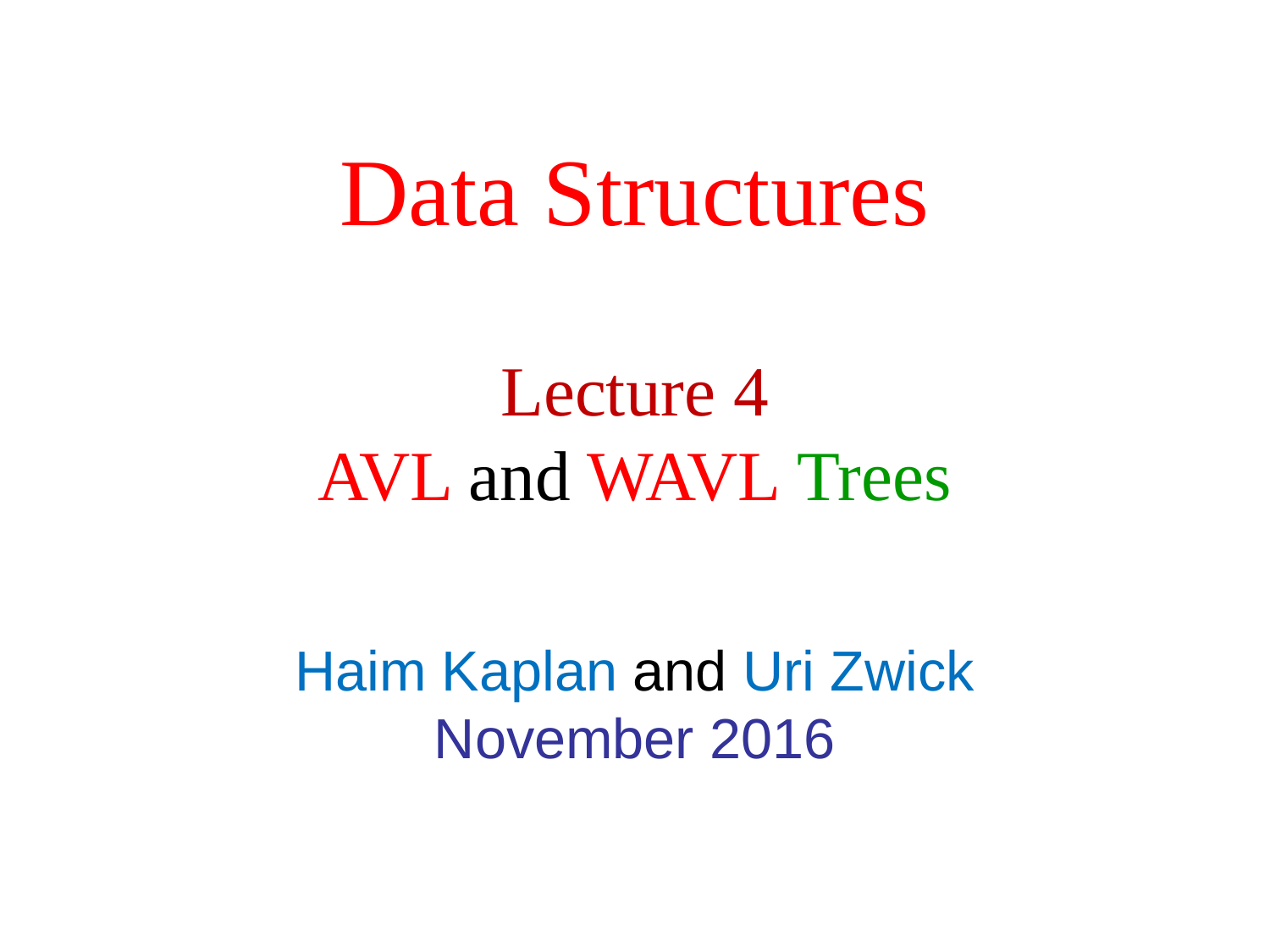

# Data Structures
Lecture 4
AVL and WAVL Trees
Haim Kaplan and Uri Zwick
November 2016